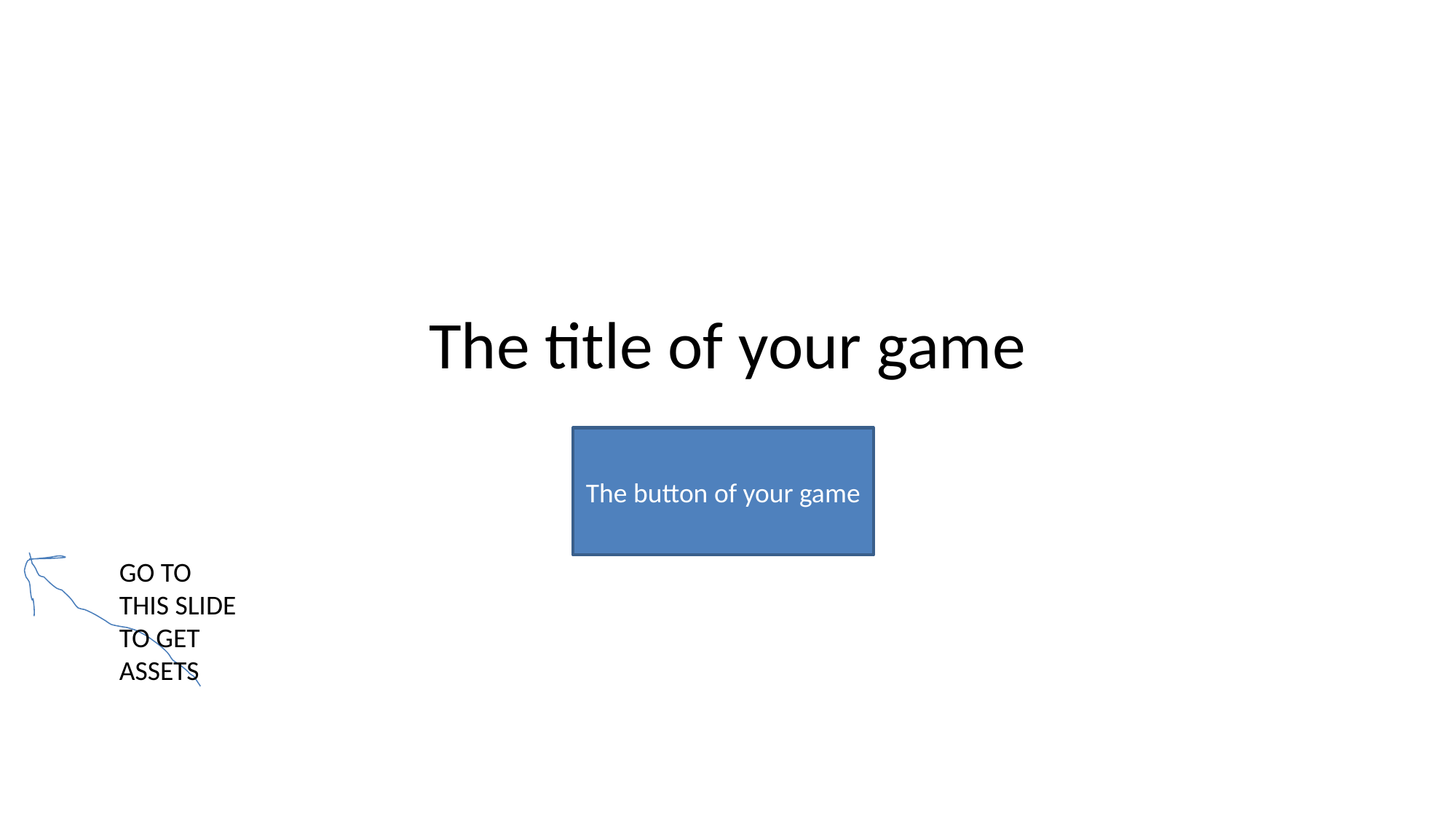

# The title of your game
The button of your game
GO TO THIS SLIDE TO GET ASSETS